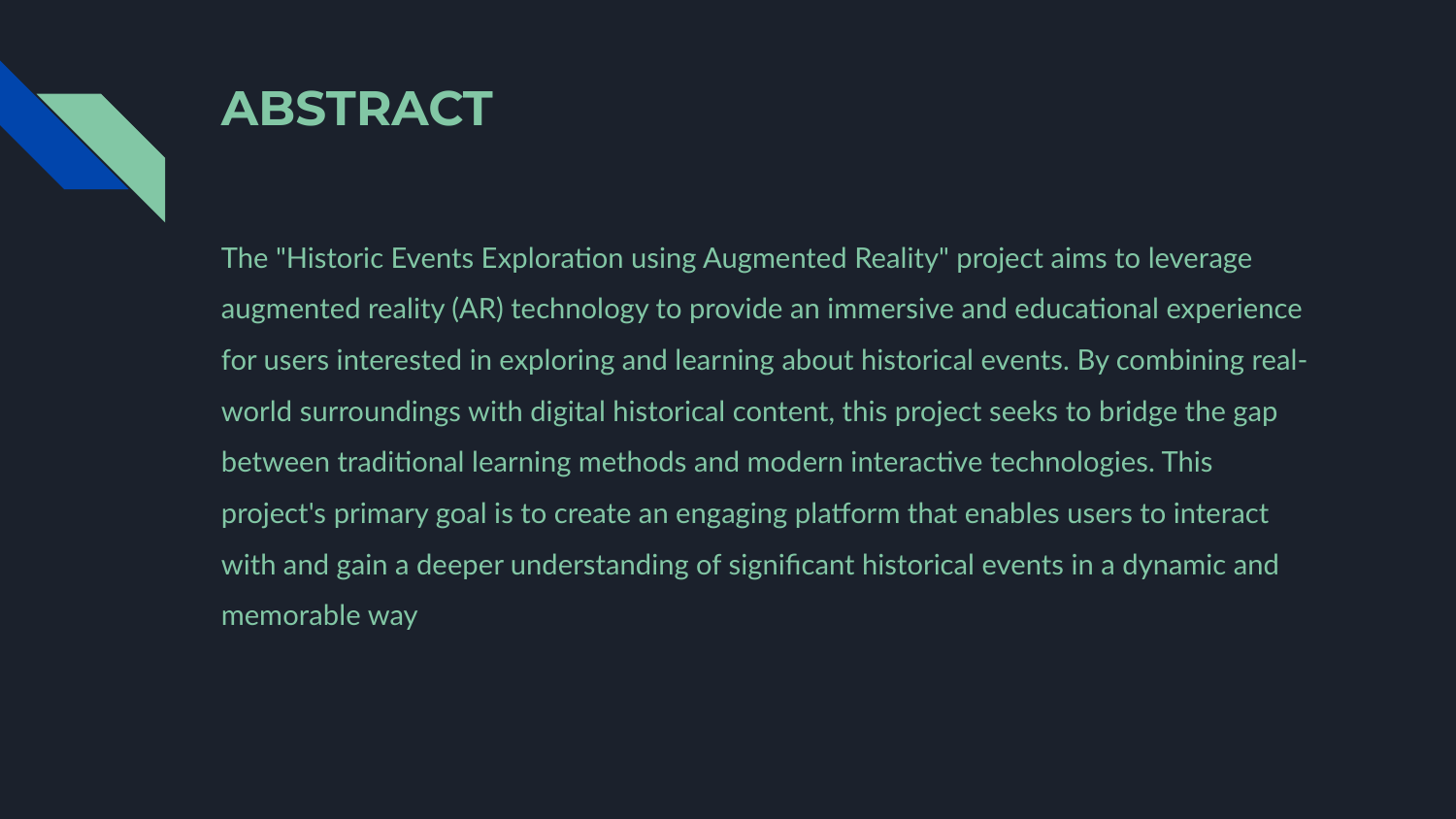

# ABSTRACT
The "Historic Events Exploration using Augmented Reality" project aims to leverage augmented reality (AR) technology to provide an immersive and educational experience for users interested in exploring and learning about historical events. By combining real-world surroundings with digital historical content, this project seeks to bridge the gap between traditional learning methods and modern interactive technologies. This project's primary goal is to create an engaging platform that enables users to interact with and gain a deeper understanding of significant historical events in a dynamic and memorable way